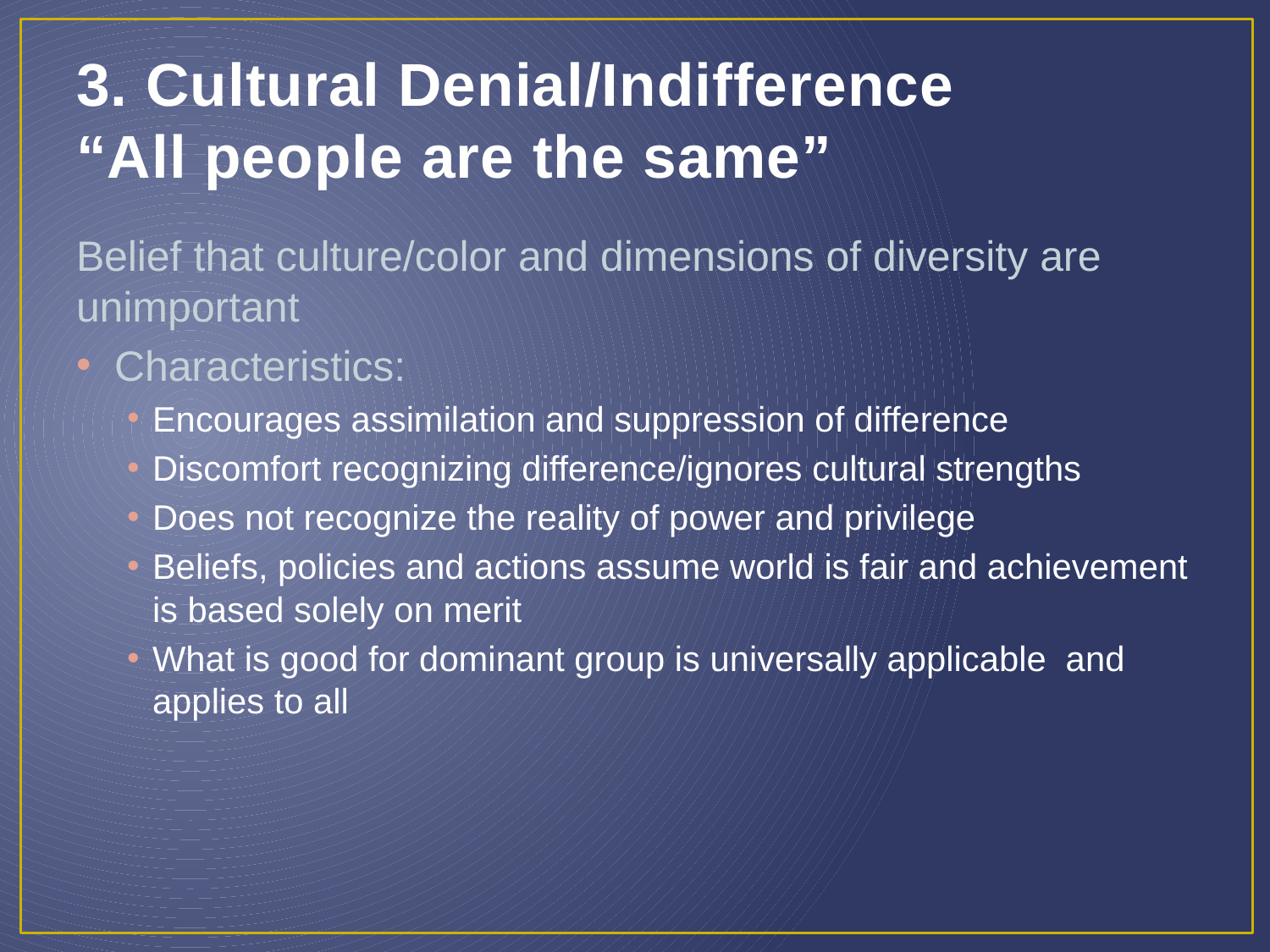

# 3. Cultural Denial/Indifference “All people are the same”
Belief that culture/color and dimensions of diversity are unimportant
Characteristics:
Encourages assimilation and suppression of difference
Discomfort recognizing difference/ignores cultural strengths
Does not recognize the reality of power and privilege
Beliefs, policies and actions assume world is fair and achievement is based solely on merit
What is good for dominant group is universally applicable  and applies to all